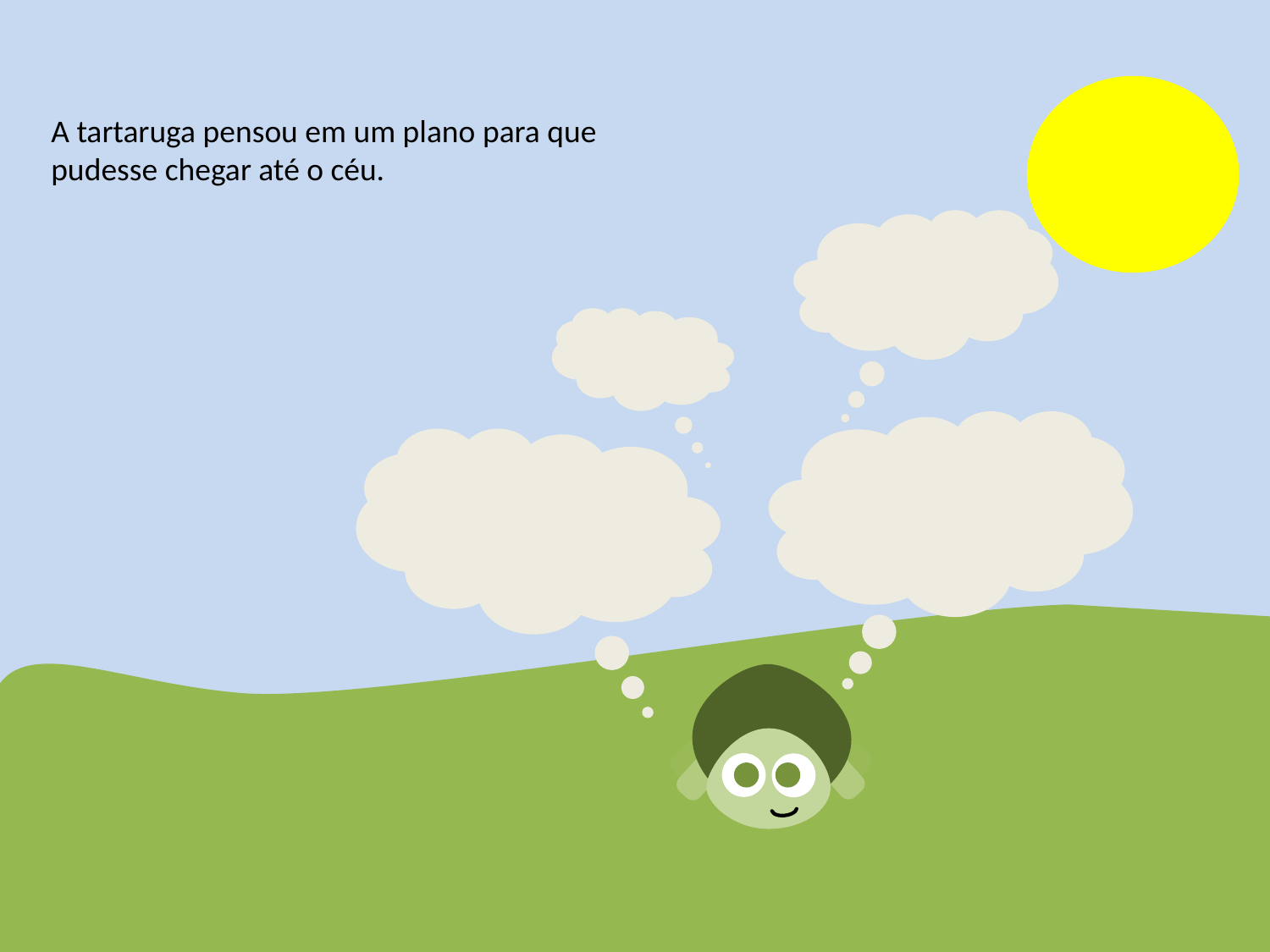

A tartaruga pensou em um plano para que pudesse chegar até o céu.